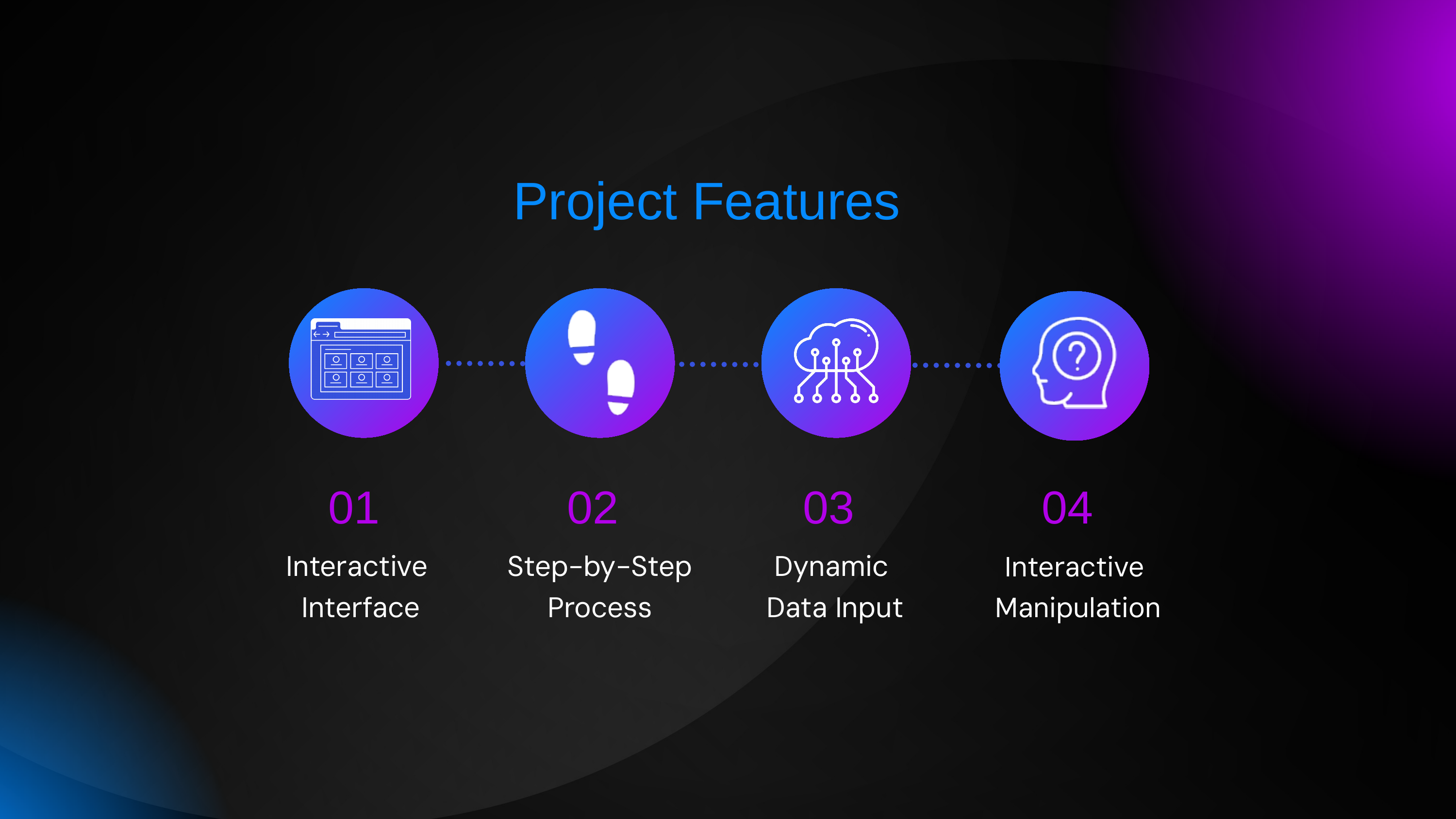

Project Features

01
02
03
04
Interactive
Interface
Step-by-Step
Process
Dynamic
Data Input
Interactive
 Manipulation